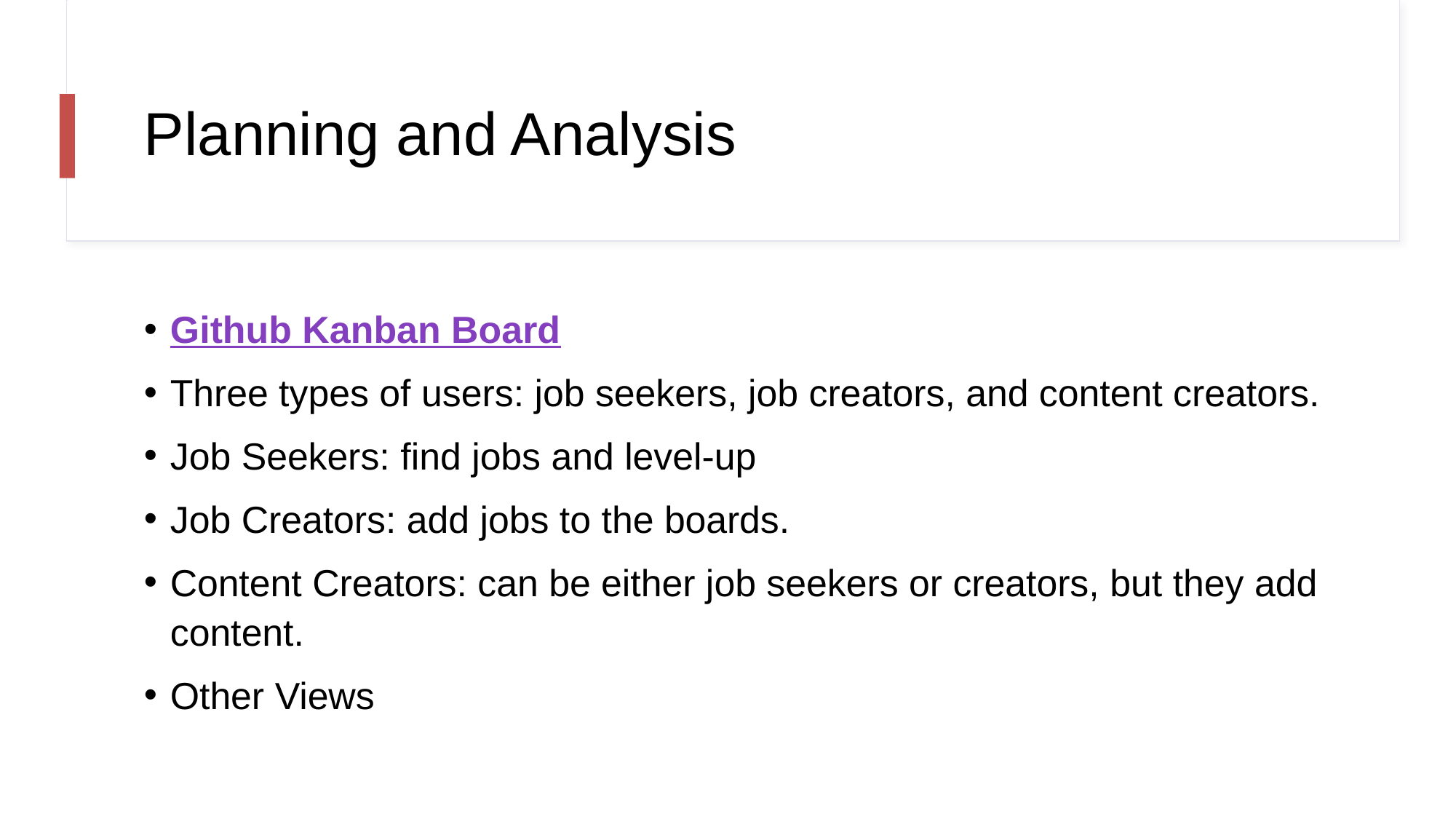

# Planning and Analysis
Github Kanban Board
Three types of users: job seekers, job creators, and content creators.
Job Seekers: find jobs and level-up
Job Creators: add jobs to the boards.
Content Creators: can be either job seekers or creators, but they add content.
Other Views